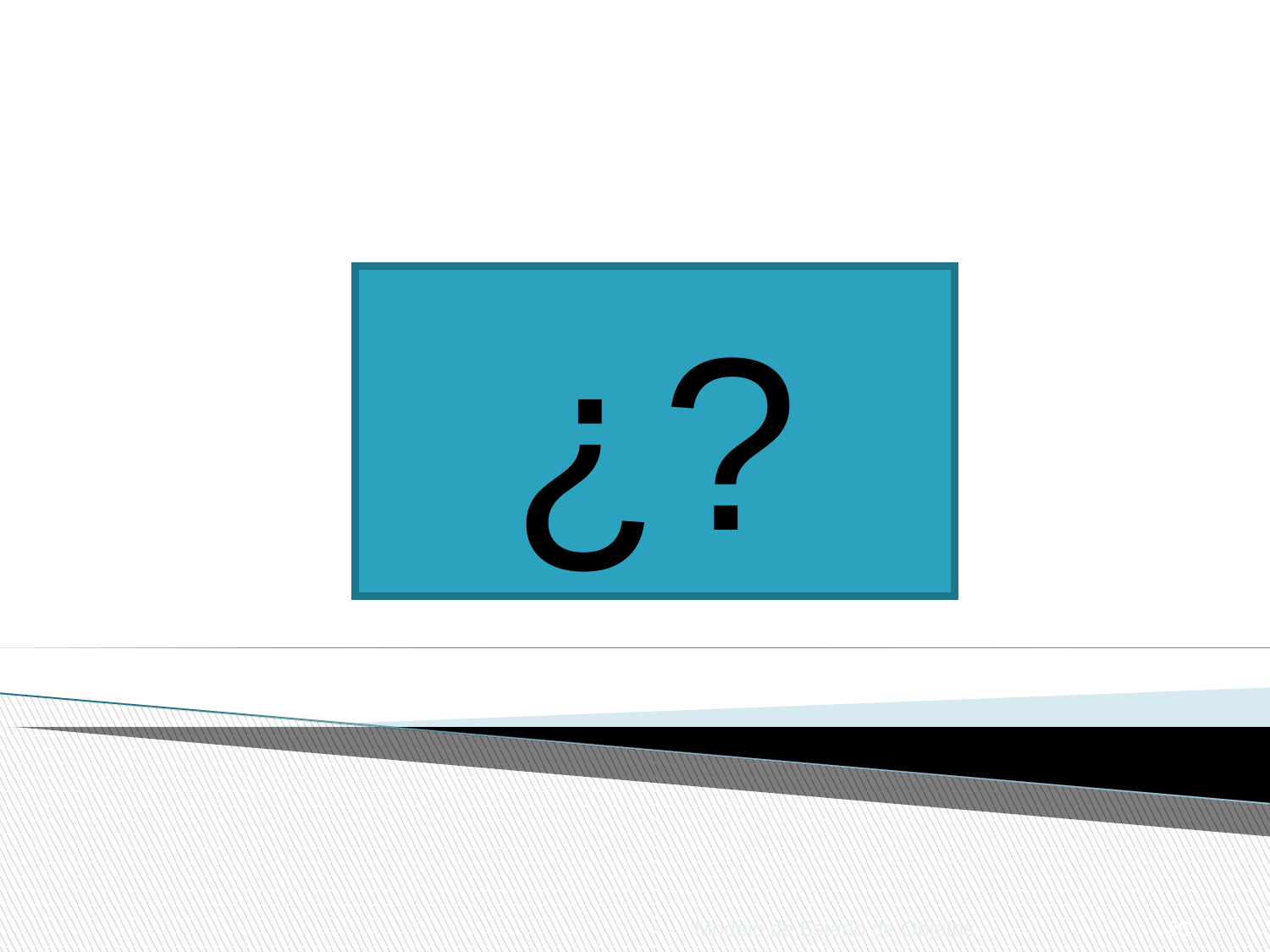

¿?
Modelo de Estado de Objetos
26